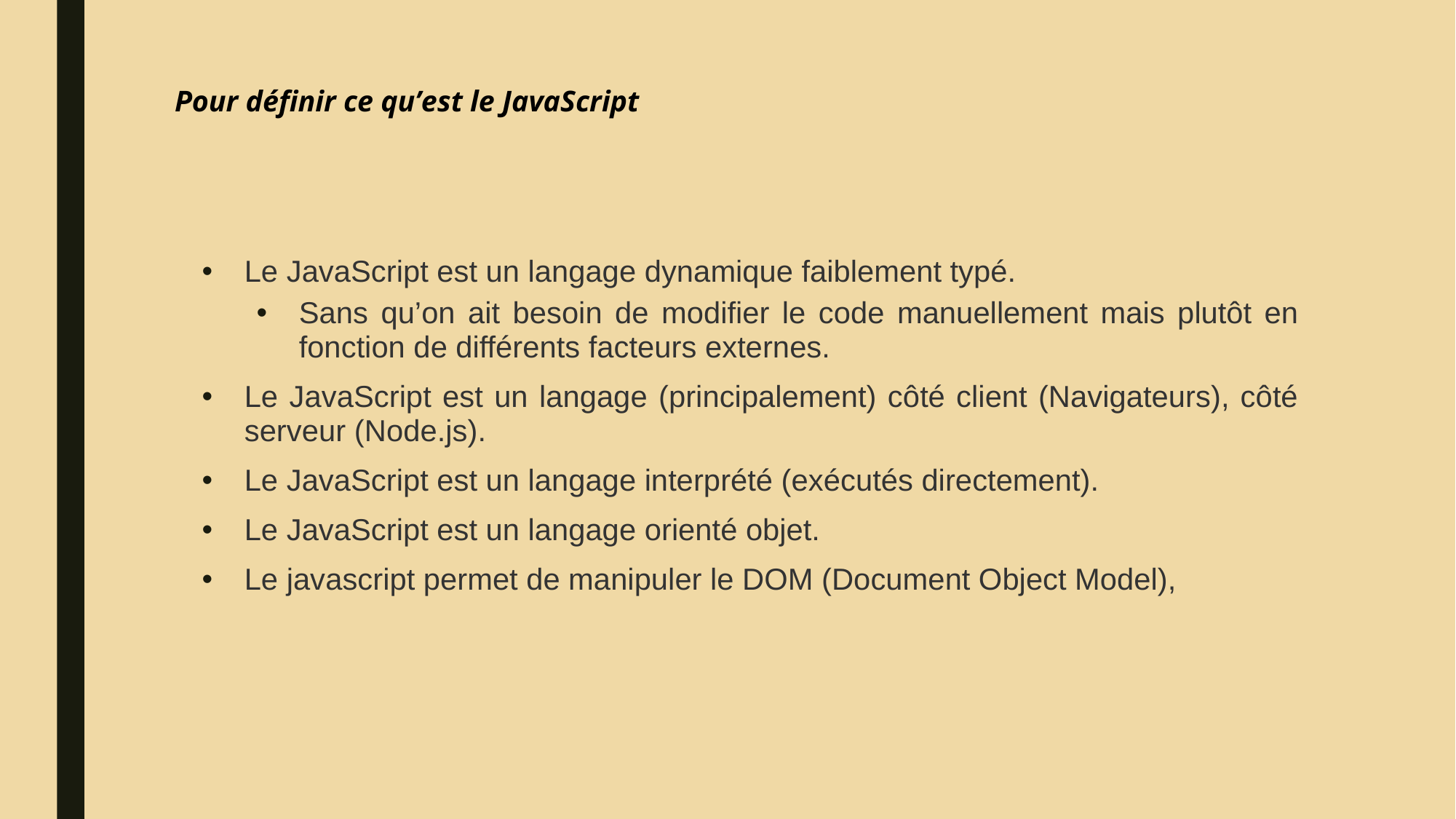

# Pour définir ce qu’est le JavaScript
Le JavaScript est un langage dynamique faiblement typé.
Sans qu’on ait besoin de modifier le code manuellement mais plutôt en fonction de différents facteurs externes.
Le JavaScript est un langage (principalement) côté client (Navigateurs), côté serveur (Node.js).
Le JavaScript est un langage interprété (exécutés directement).
Le JavaScript est un langage orienté objet.
Le javascript permet de manipuler le DOM (Document Object Model),